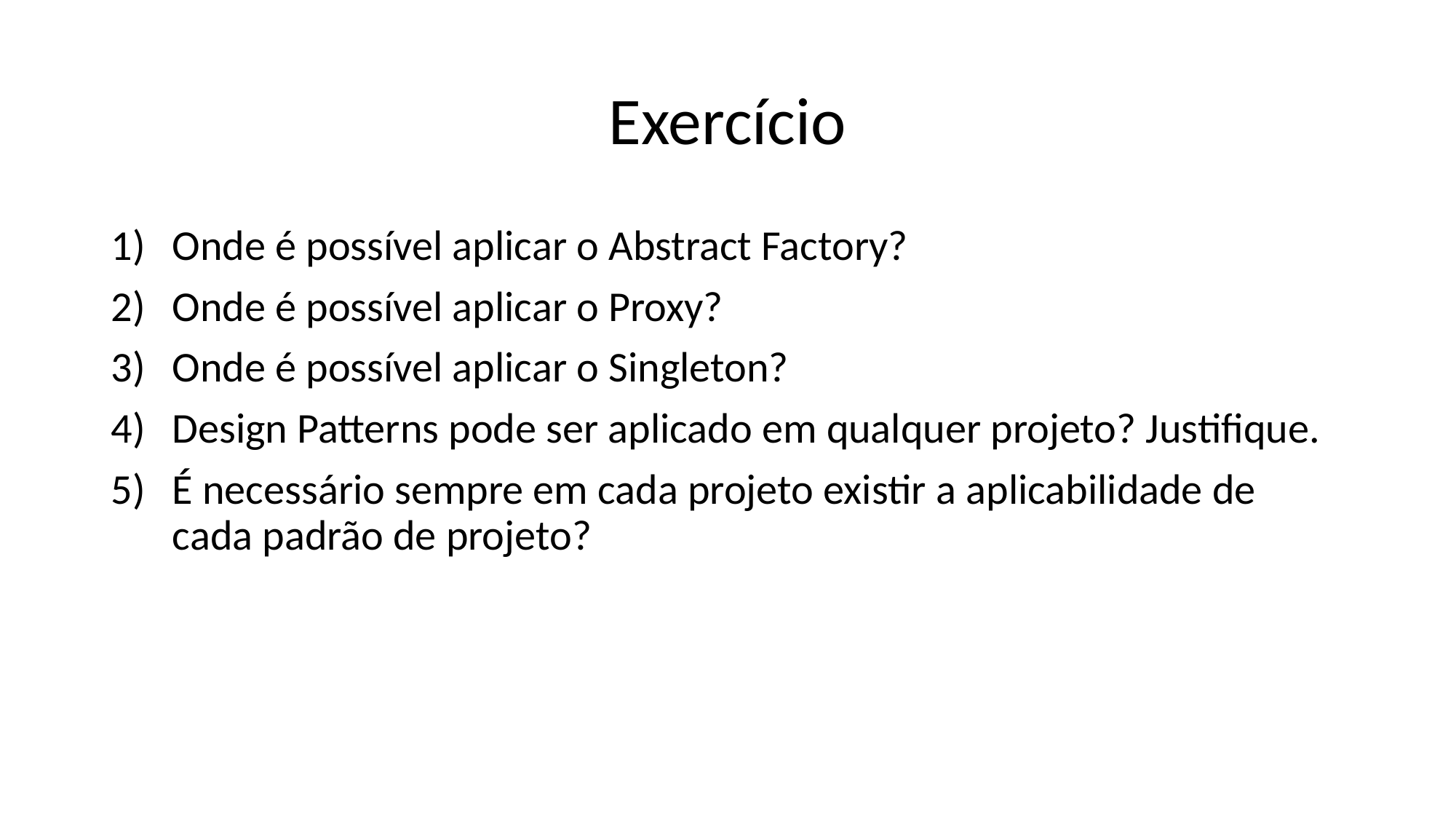

# Exercício
Onde é possível aplicar o Abstract Factory?
Onde é possível aplicar o Proxy?
Onde é possível aplicar o Singleton?
Design Patterns pode ser aplicado em qualquer projeto? Justifique.
É necessário sempre em cada projeto existir a aplicabilidade de cada padrão de projeto?